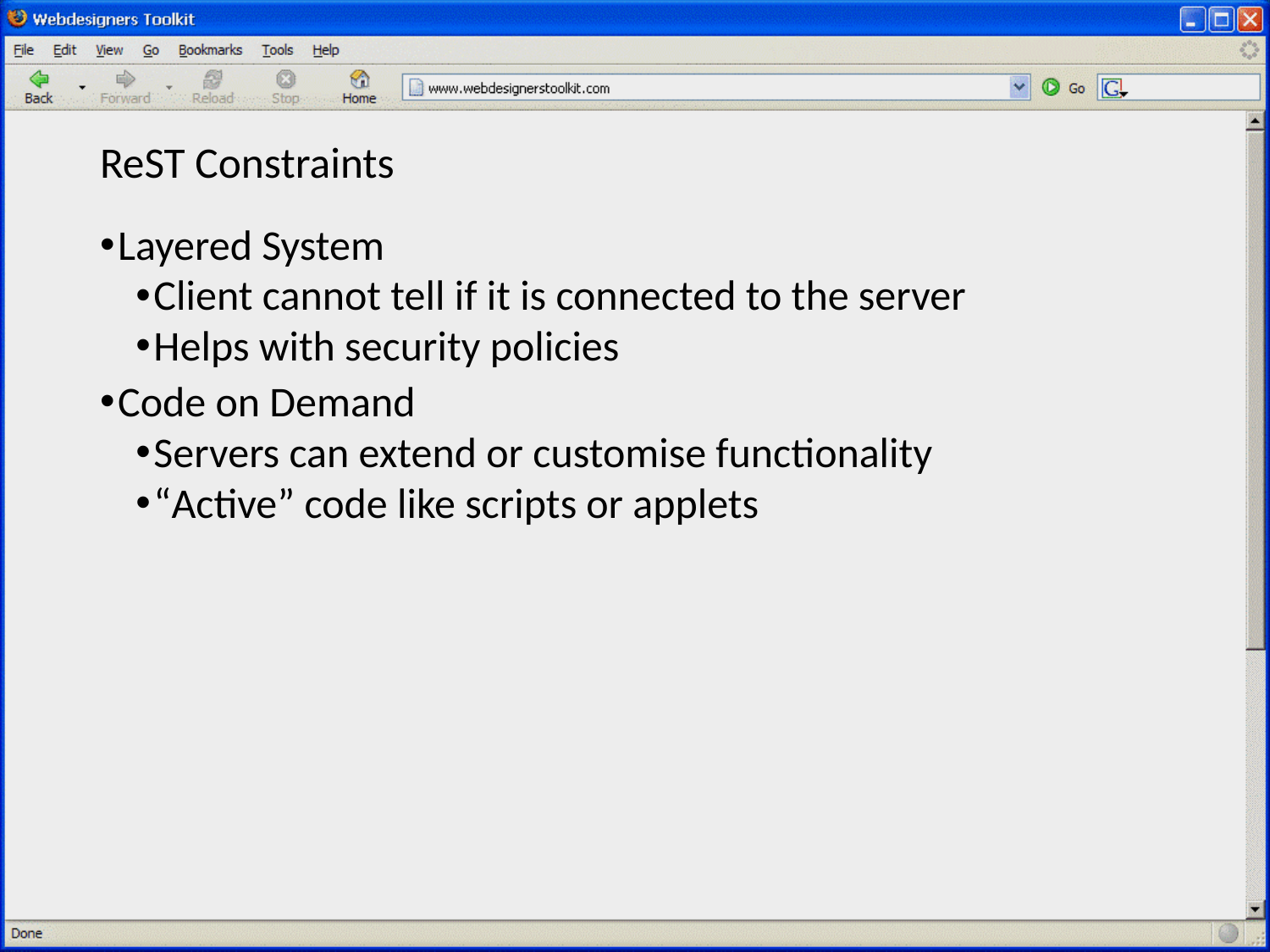

# ReST Constraints
Layered System
Client cannot tell if it is connected to the server
Helps with security policies
Code on Demand
Servers can extend or customise functionality
“Active” code like scripts or applets